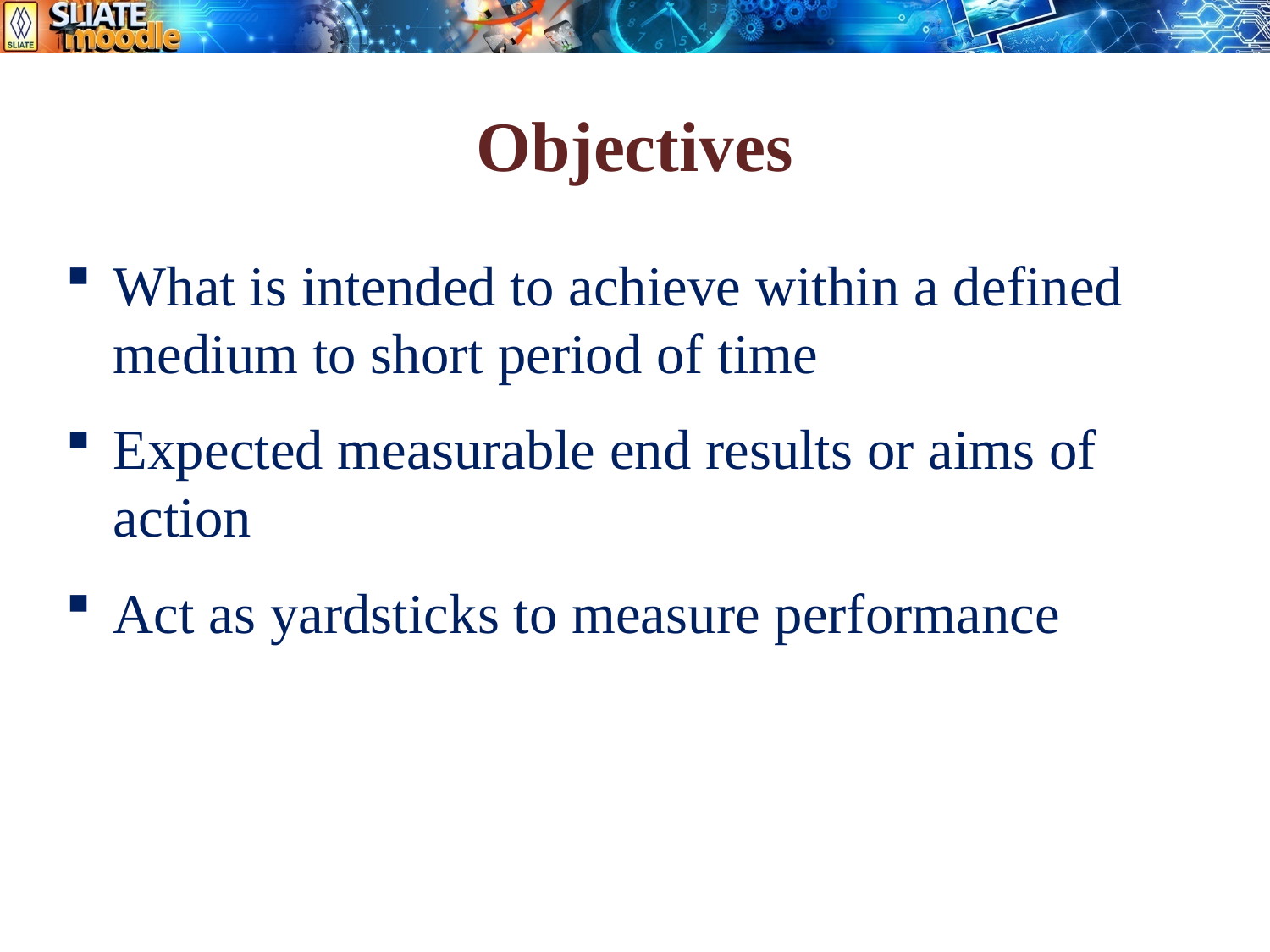

# Objectives
What is intended to achieve within a defined medium to short period of time
Expected measurable end results or aims of action
Act as yardsticks to measure performance